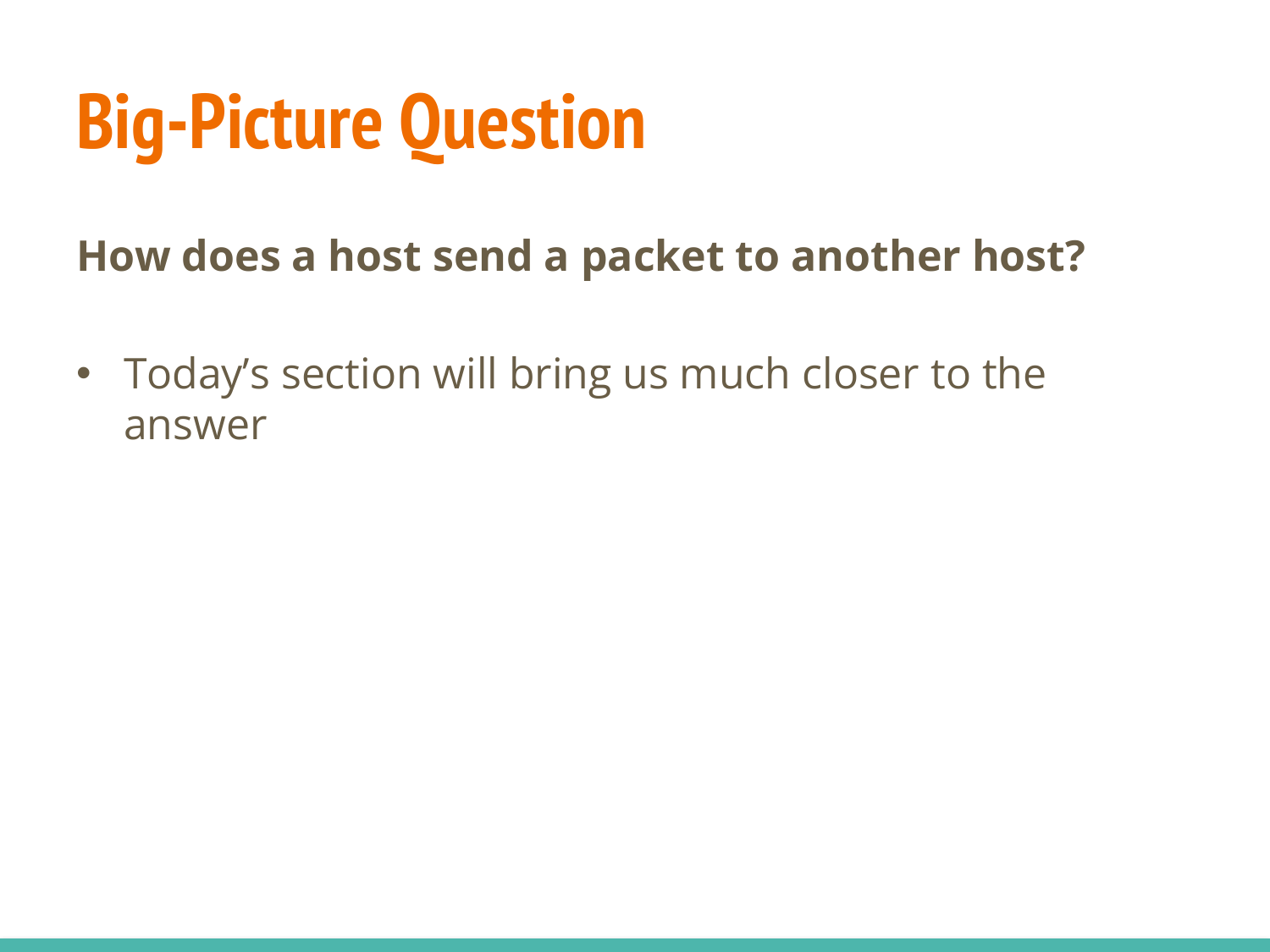

# Big-Picture Question
How does a host send a packet to another host?

Today’s section will bring us much closer to the answer